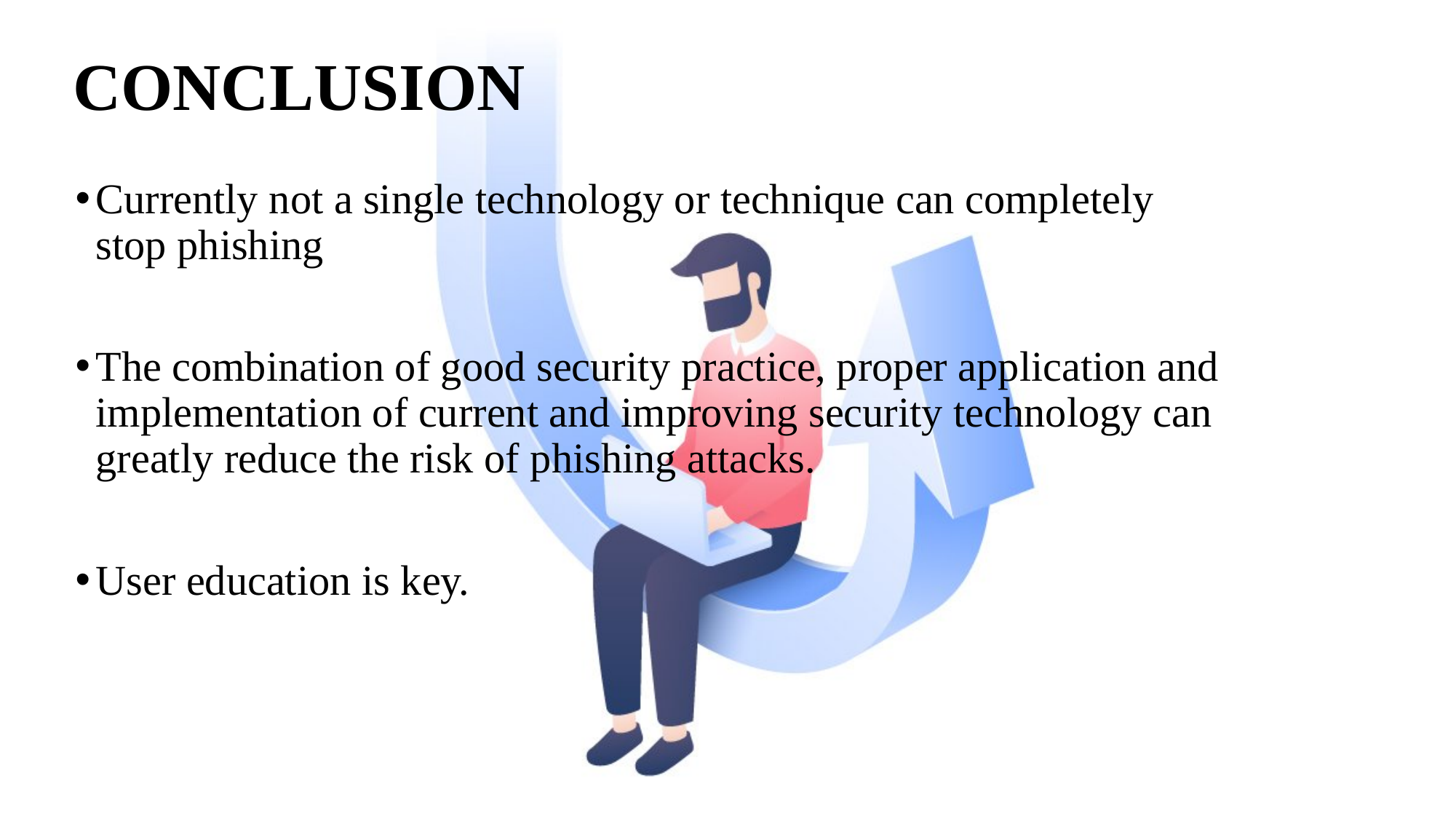

# CONCLUSION
Currently not a single technology or technique can completely stop phishing

The combination of good security practice, proper application and  implementation of current and improving security technology can greatly reduce the risk of phishing attacks.

User education is key.